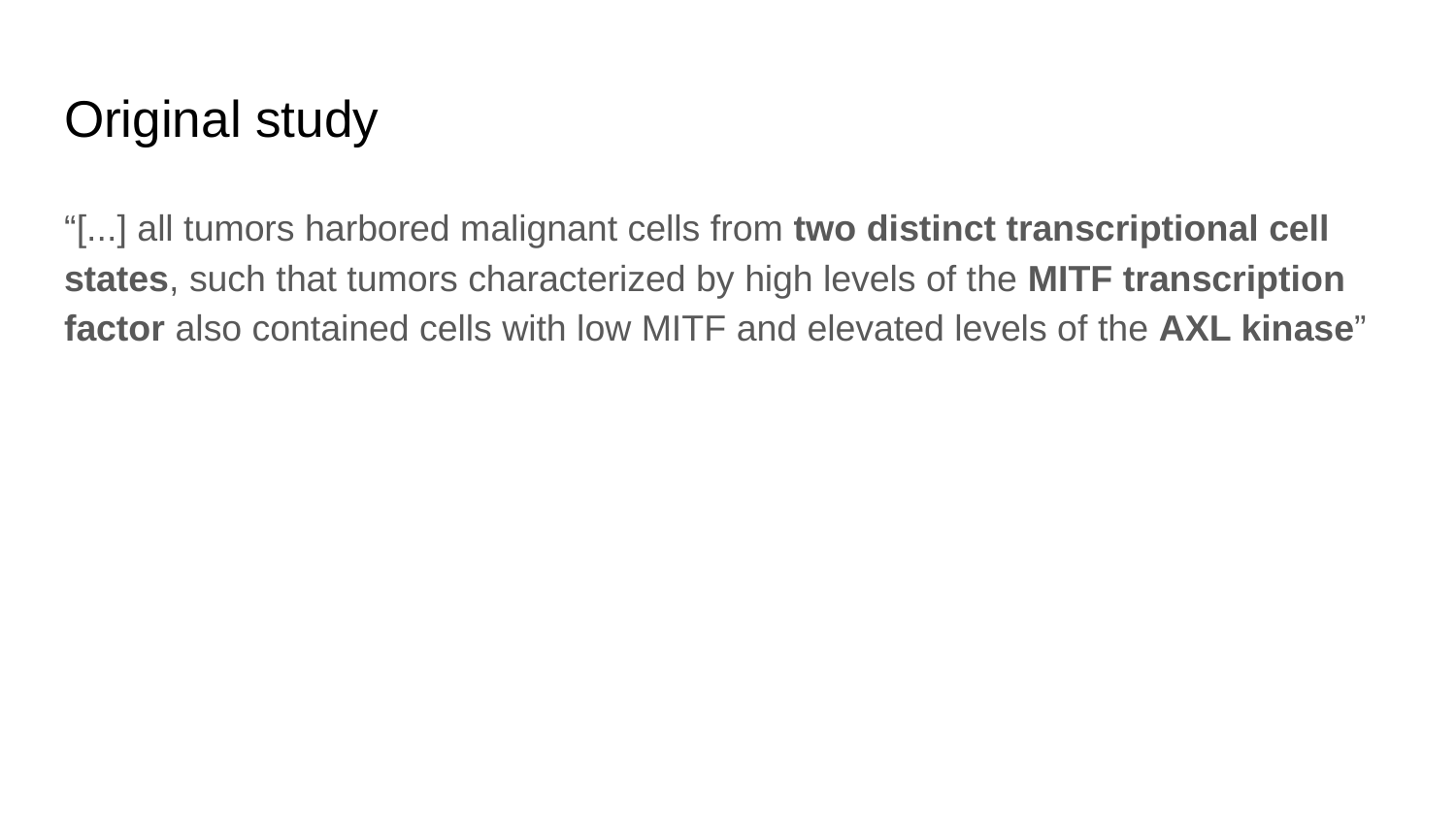

# Original study
“[...] all tumors harbored malignant cells from two distinct transcriptional cell states, such that tumors characterized by high levels of the MITF transcription factor also contained cells with low MITF and elevated levels of the AXL kinase”